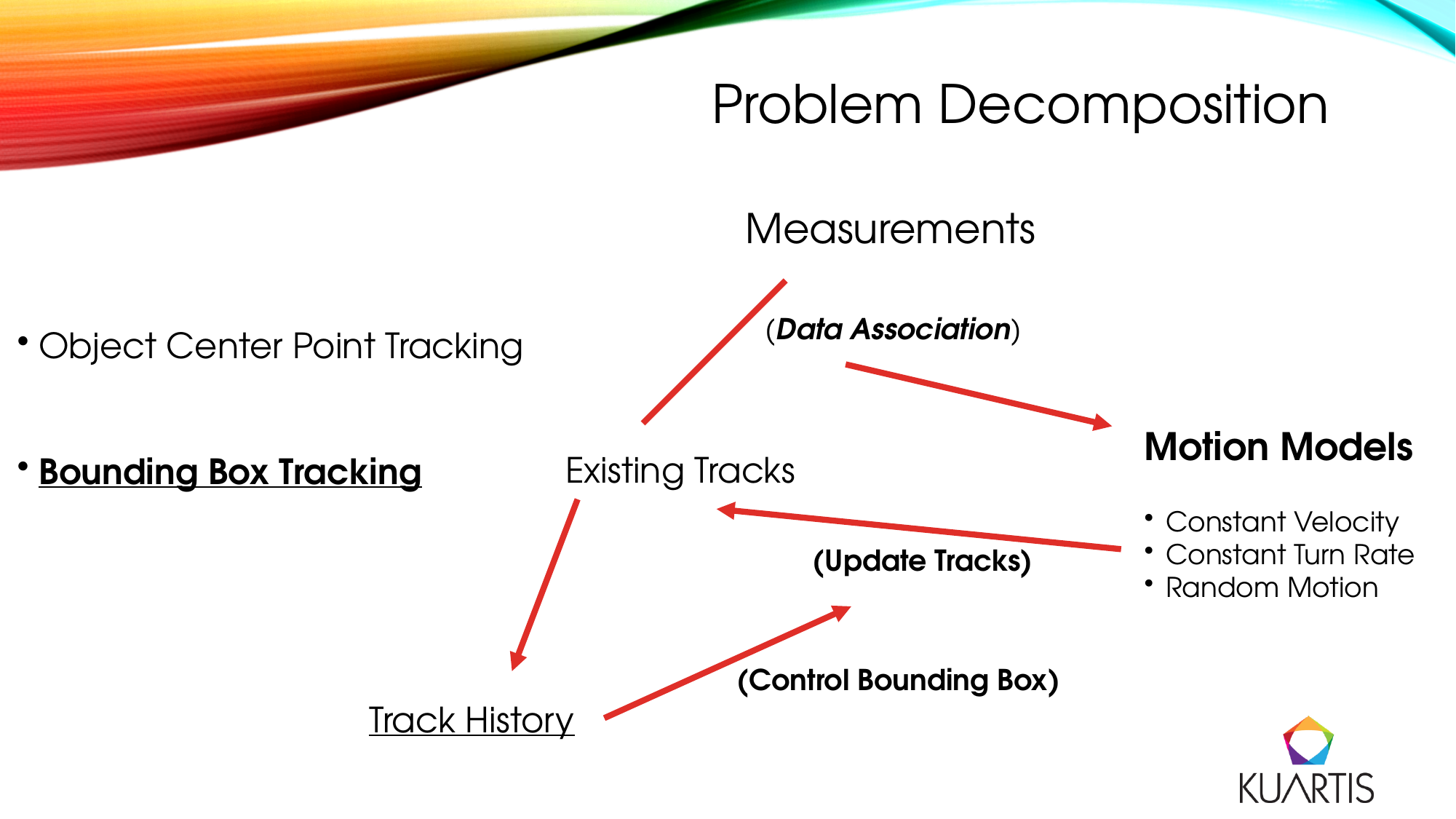

Problem Decomposition
Measurements

Object Center Point Tracking

Bounding Box Tracking

(Data Association)

Motion Models

Constant Velocity
Constant Turn Rate
Random Motion
Existing Tracks

(Update Tracks)

(Control Bounding Box)
Track History